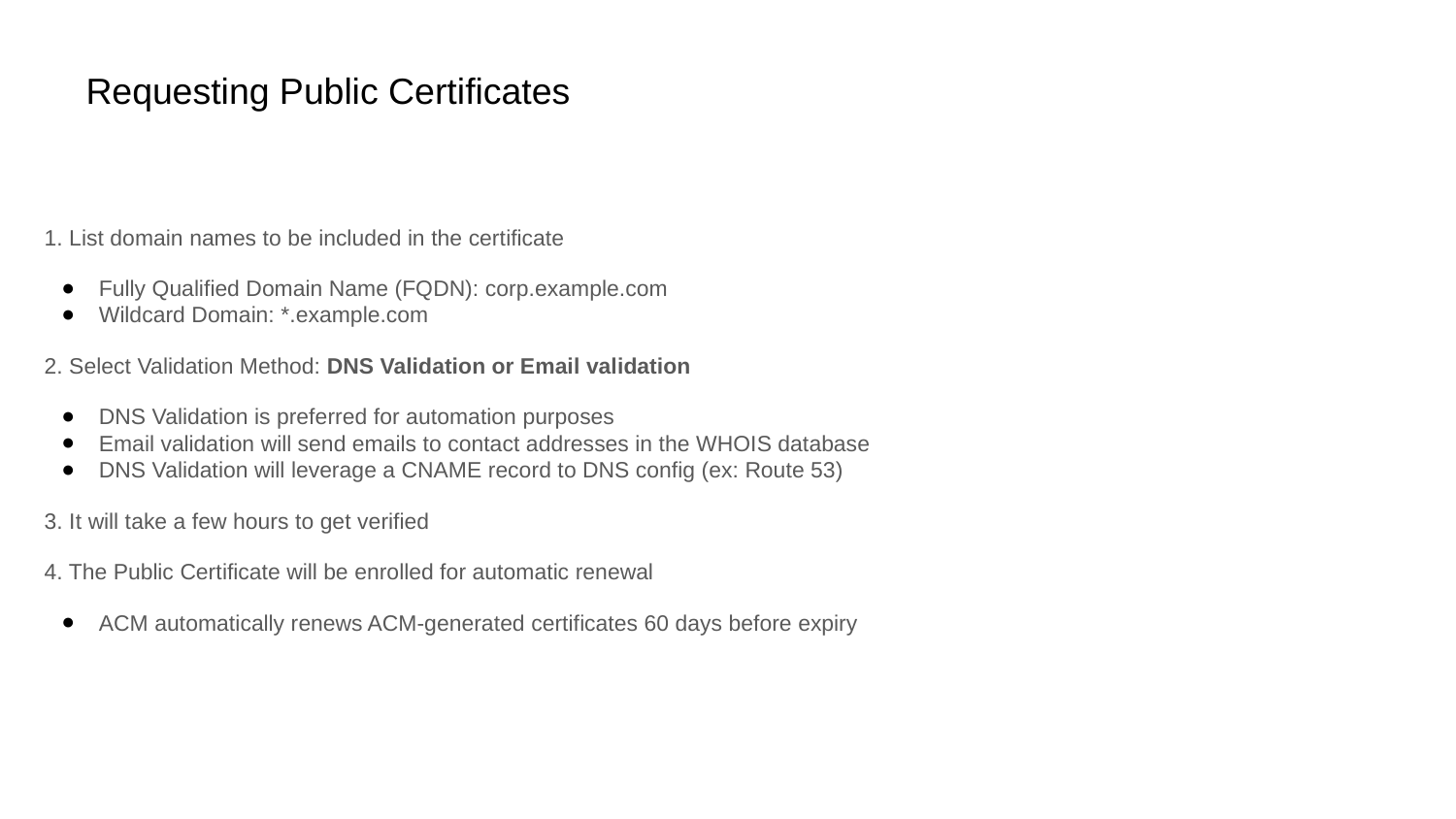

# Requesting Public Certificates
1. List domain names to be included in the certificate
Fully Qualified Domain Name (FQDN): corp.example.com
Wildcard Domain: *.example.com
2. Select Validation Method: DNS Validation or Email validation
DNS Validation is preferred for automation purposes
Email validation will send emails to contact addresses in the WHOIS database
DNS Validation will leverage a CNAME record to DNS config (ex: Route 53)
3. It will take a few hours to get verified
4. The Public Certificate will be enrolled for automatic renewal
ACM automatically renews ACM-generated certificates 60 days before expiry